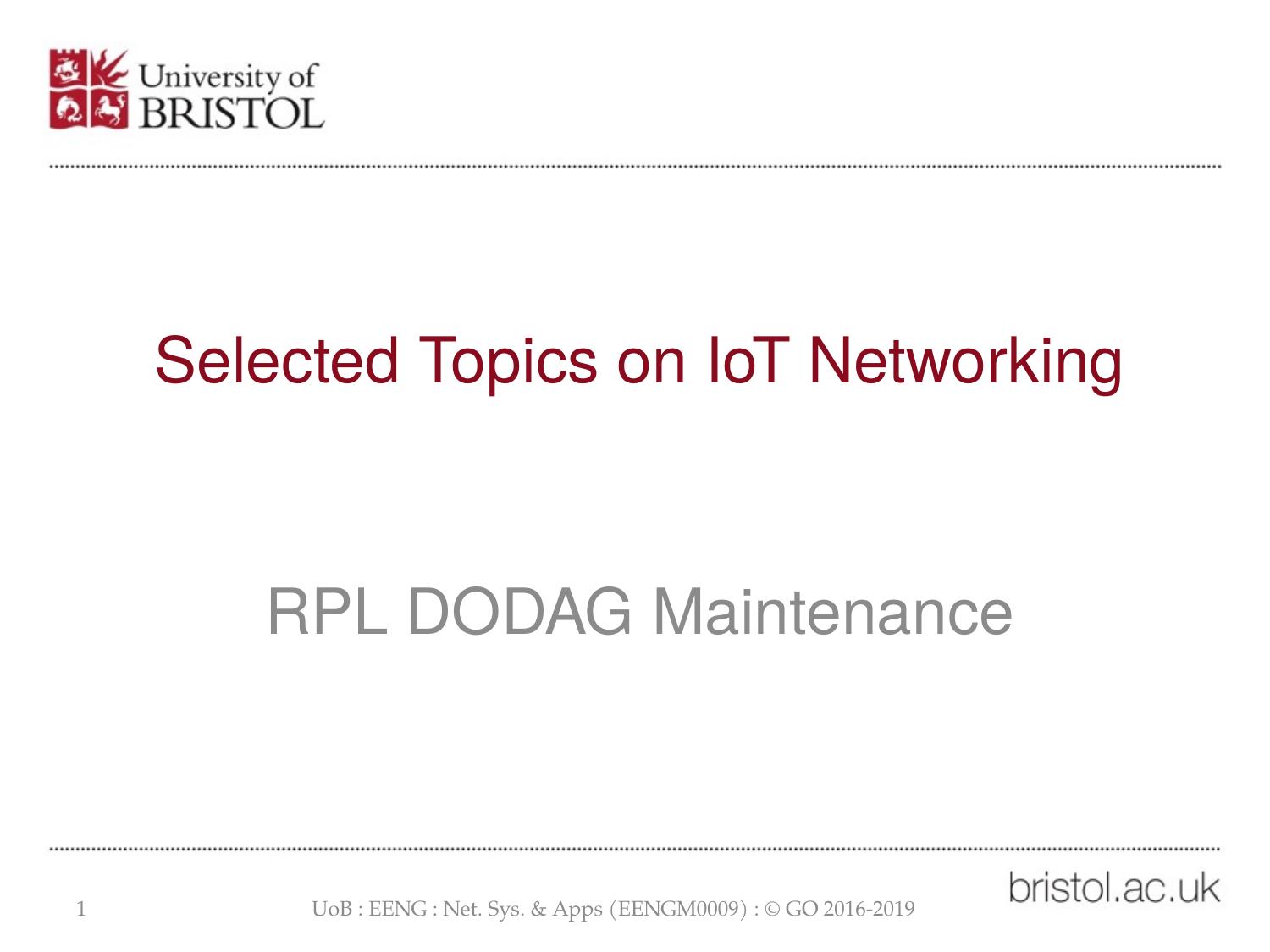

# Selected Topics on IoT Networking
RPL DODAG Maintenance
1
UoB : EENG : Net. Sys. & Apps (EENGM0009) : © GO 2016-2019